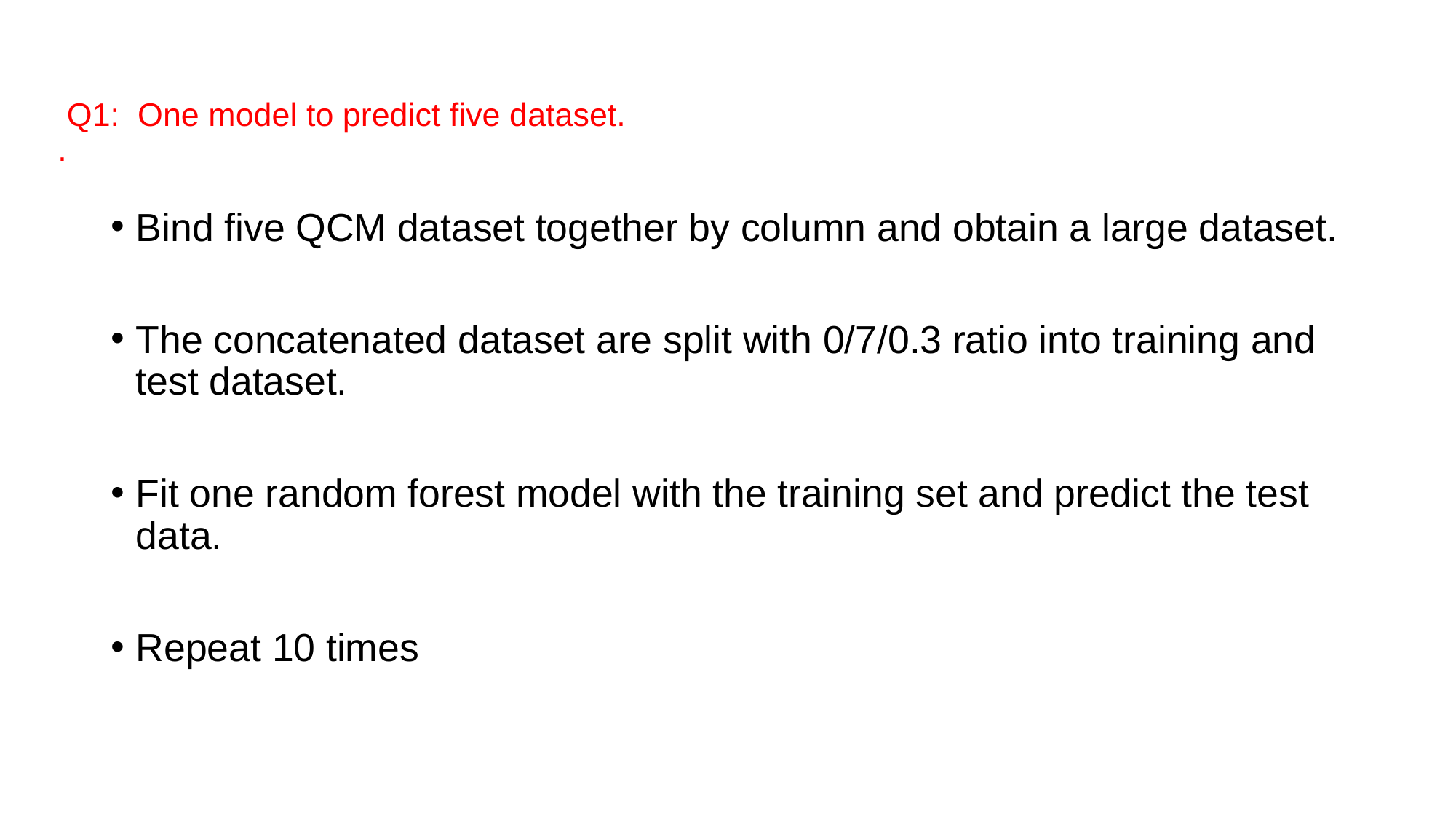

# Q1:  One model to predict five dataset. .
Bind five QCM dataset together by column and obtain a large dataset.

The concatenated dataset are split with 0/7/0.3 ratio into training and test dataset.

Fit one random forest model with the training set and predict the test data.

Repeat 10 times